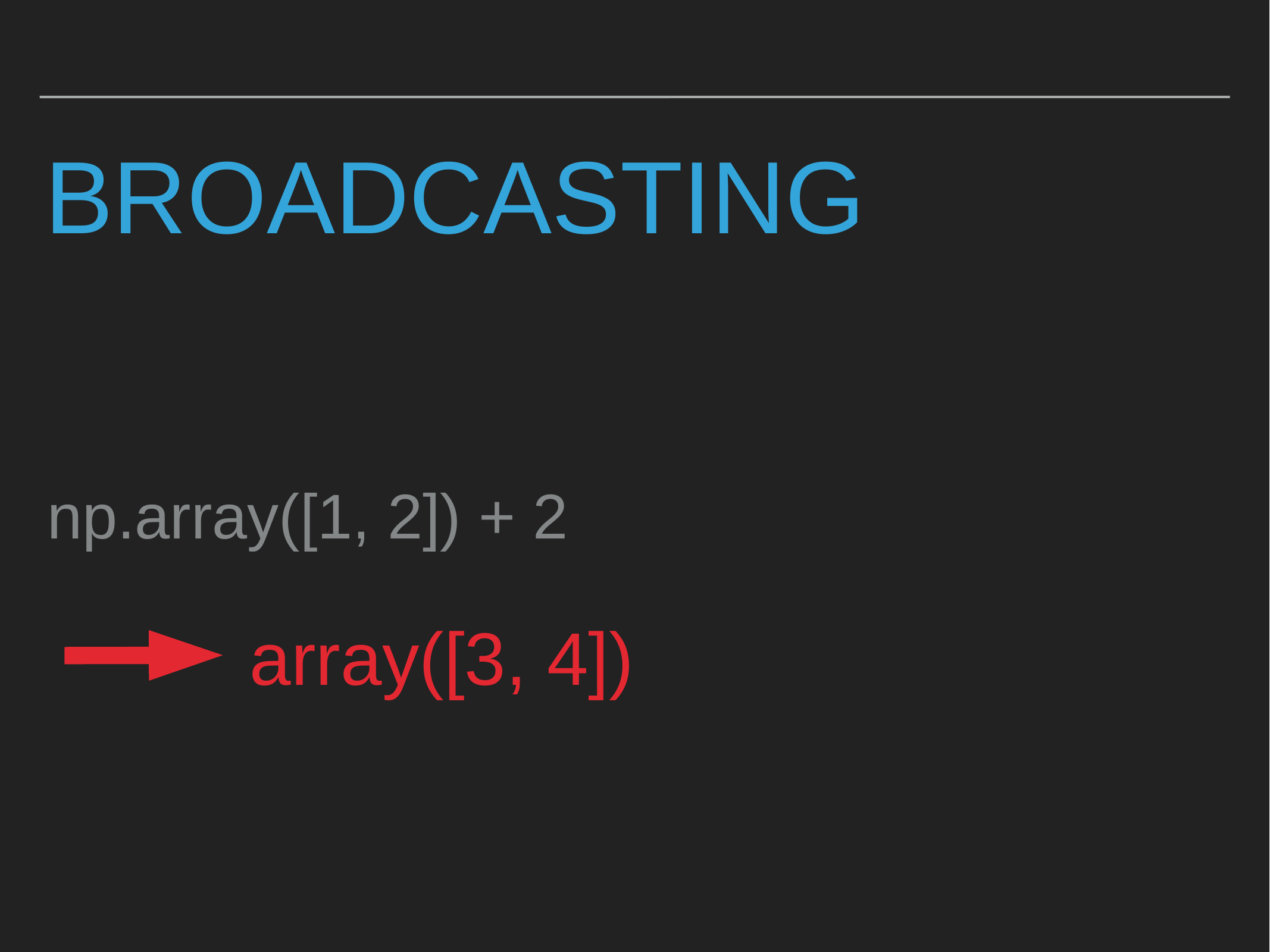

# broaDcasting
np.array([1, 2]) + 2

array([3, 4])